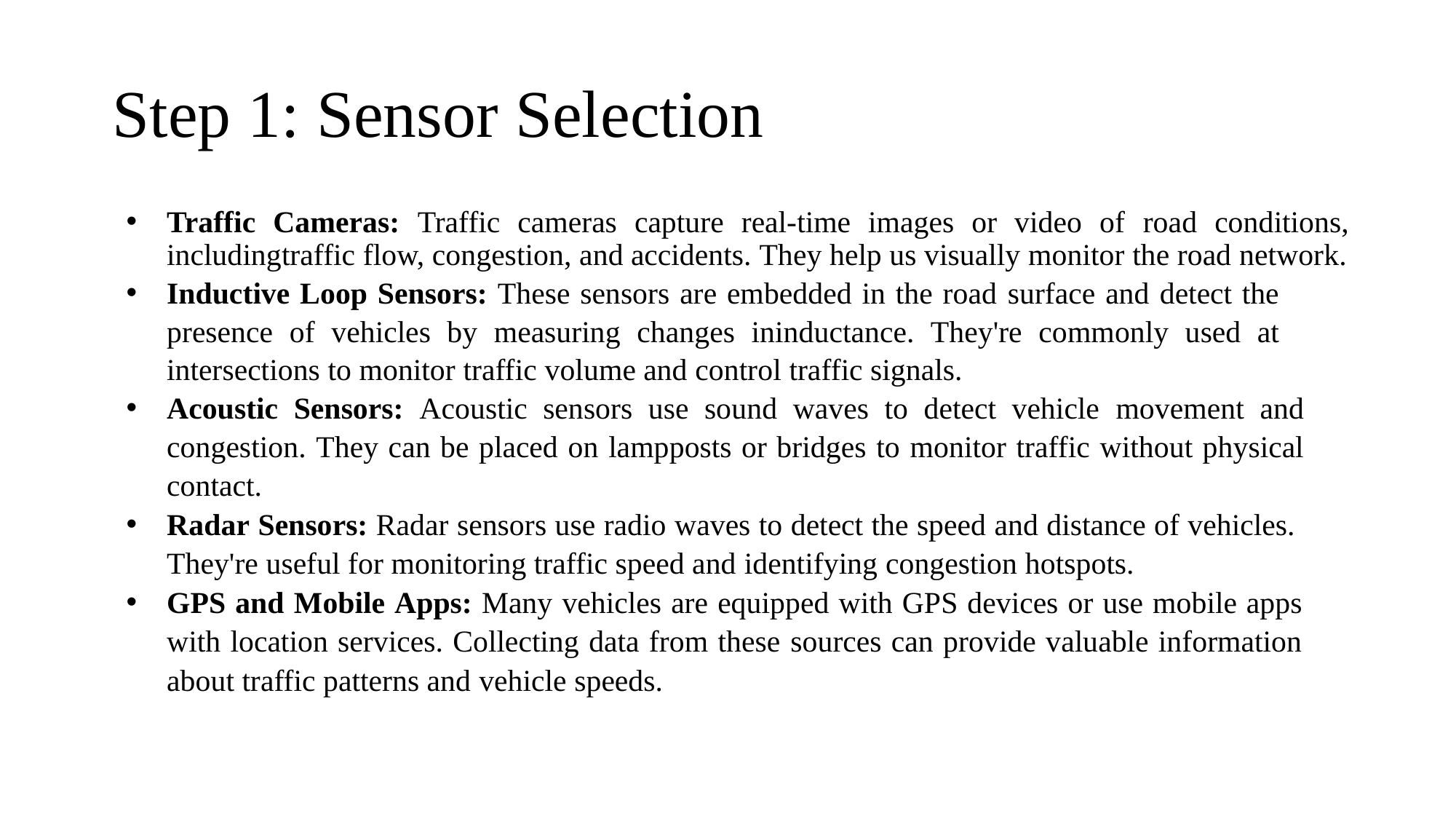

# Step 1: Sensor Selection

Traffic Cameras: Traffic cameras capture real-time images or video of road conditions, includingtraffic flow, congestion, and accidents. They help us visually monitor the road network.
Inductive Loop Sensors: These sensors are embedded in the road surface and detect the presence of vehicles by measuring changes ininductance. They're commonly used at intersections to monitor traffic volume and control traffic signals.
Acoustic Sensors: Acoustic sensors use sound waves to detect vehicle movement and congestion. They can be placed on lampposts or bridges to monitor traffic without physical contact.
Radar Sensors: Radar sensors use radio waves to detect the speed and distance of vehicles. They're useful for monitoring traffic speed and identifying congestion hotspots.
GPS and Mobile Apps: Many vehicles are equipped with GPS devices or use mobile apps with location services. Collecting data from these sources can provide valuable information about traffic patterns and vehicle speeds.